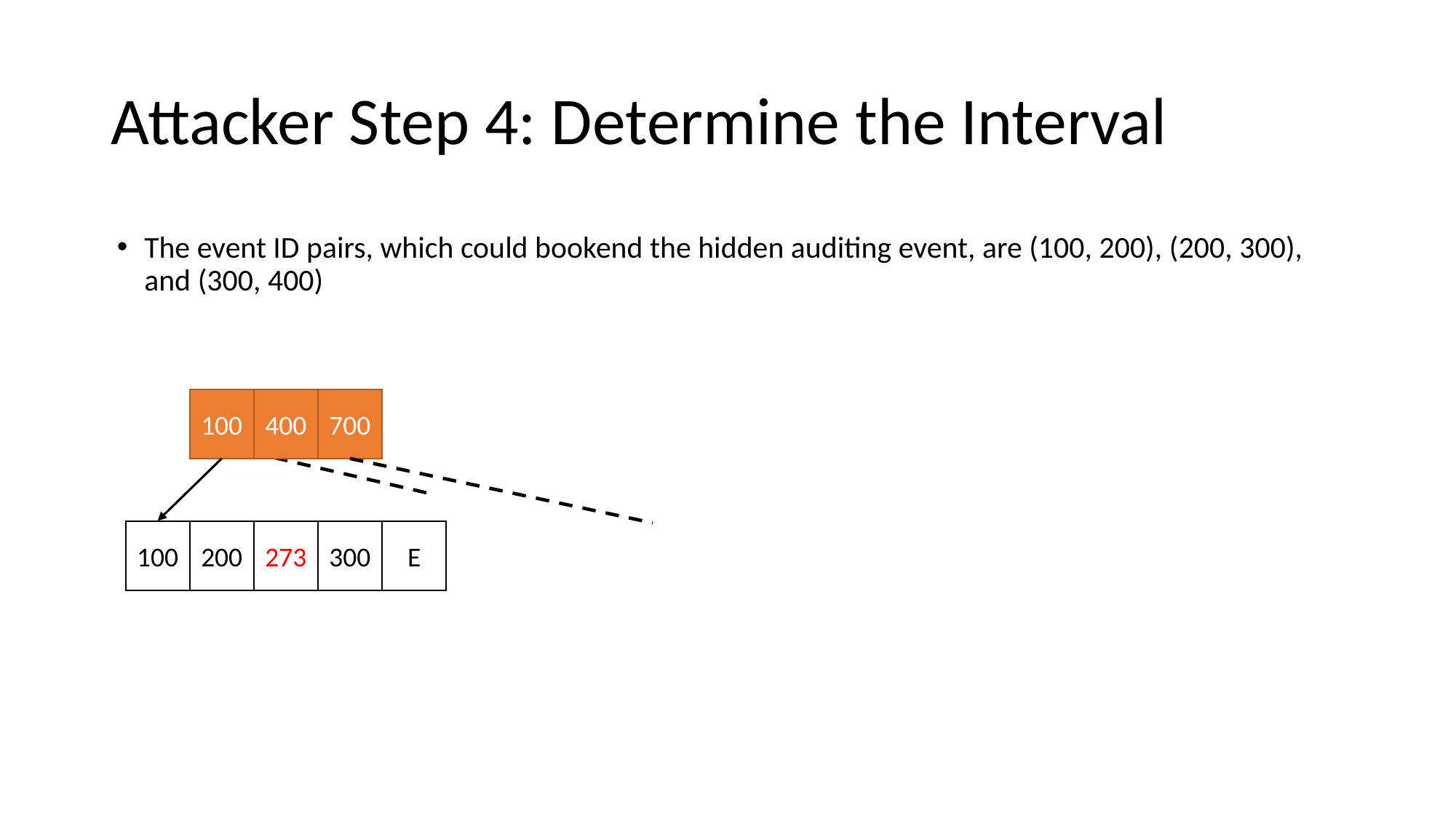

# Attacker Step 4: Determine the Interval

The event ID pairs, which could bookend the hidden auditing event, are (100, 200), (200, 300), and (300, 400)

700
100
400
E
300
200
273
100